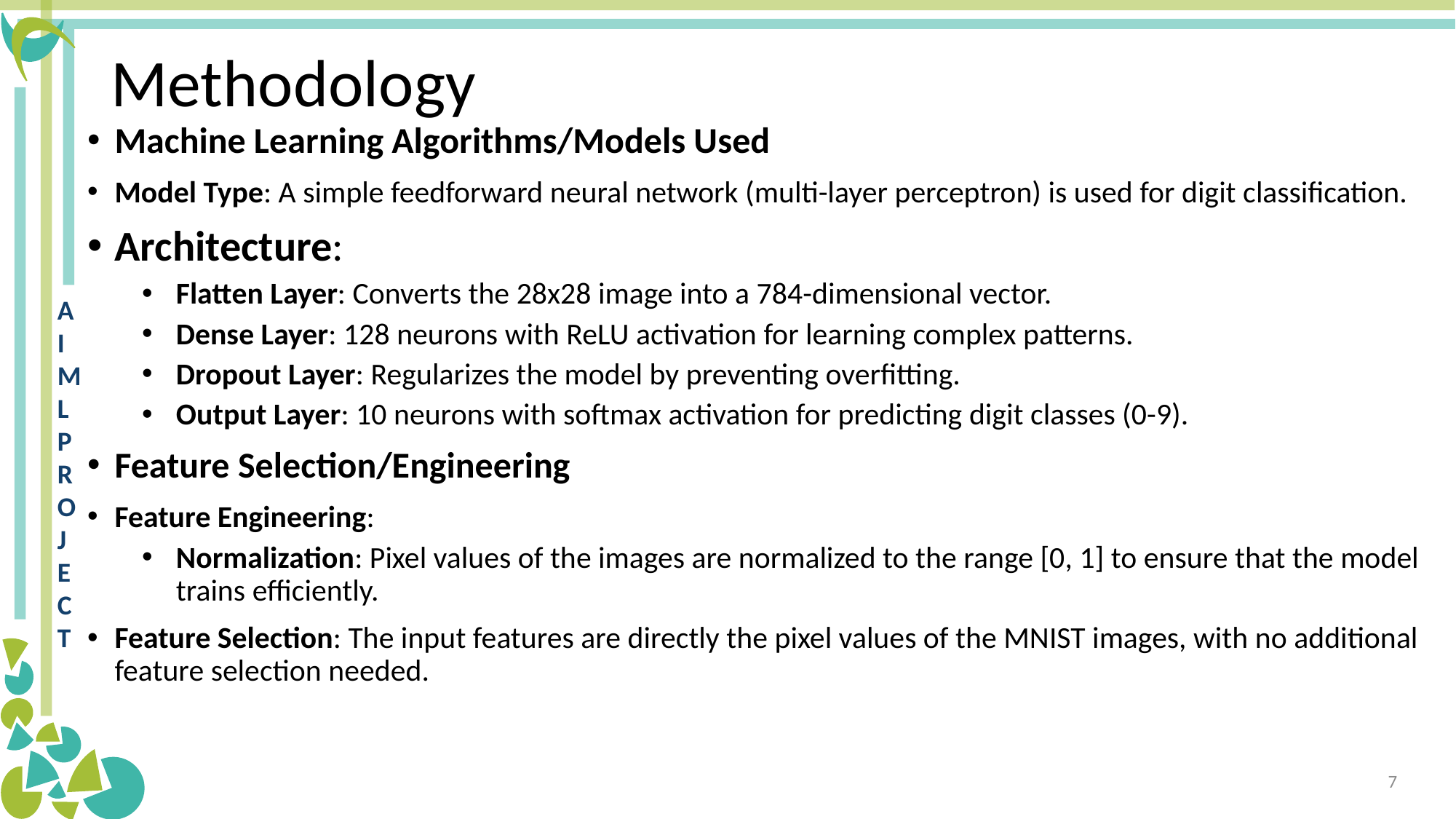

# Methodology
Machine Learning Algorithms/Models Used
Model Type: A simple feedforward neural network (multi-layer perceptron) is used for digit classification.
Architecture:
Flatten Layer: Converts the 28x28 image into a 784-dimensional vector.
Dense Layer: 128 neurons with ReLU activation for learning complex patterns.
Dropout Layer: Regularizes the model by preventing overfitting.
Output Layer: 10 neurons with softmax activation for predicting digit classes (0-9).
Feature Selection/Engineering
Feature Engineering:
Normalization: Pixel values of the images are normalized to the range [0, 1] to ensure that the model trains efficiently.
Feature Selection: The input features are directly the pixel values of the MNIST images, with no additional feature selection needed.
7